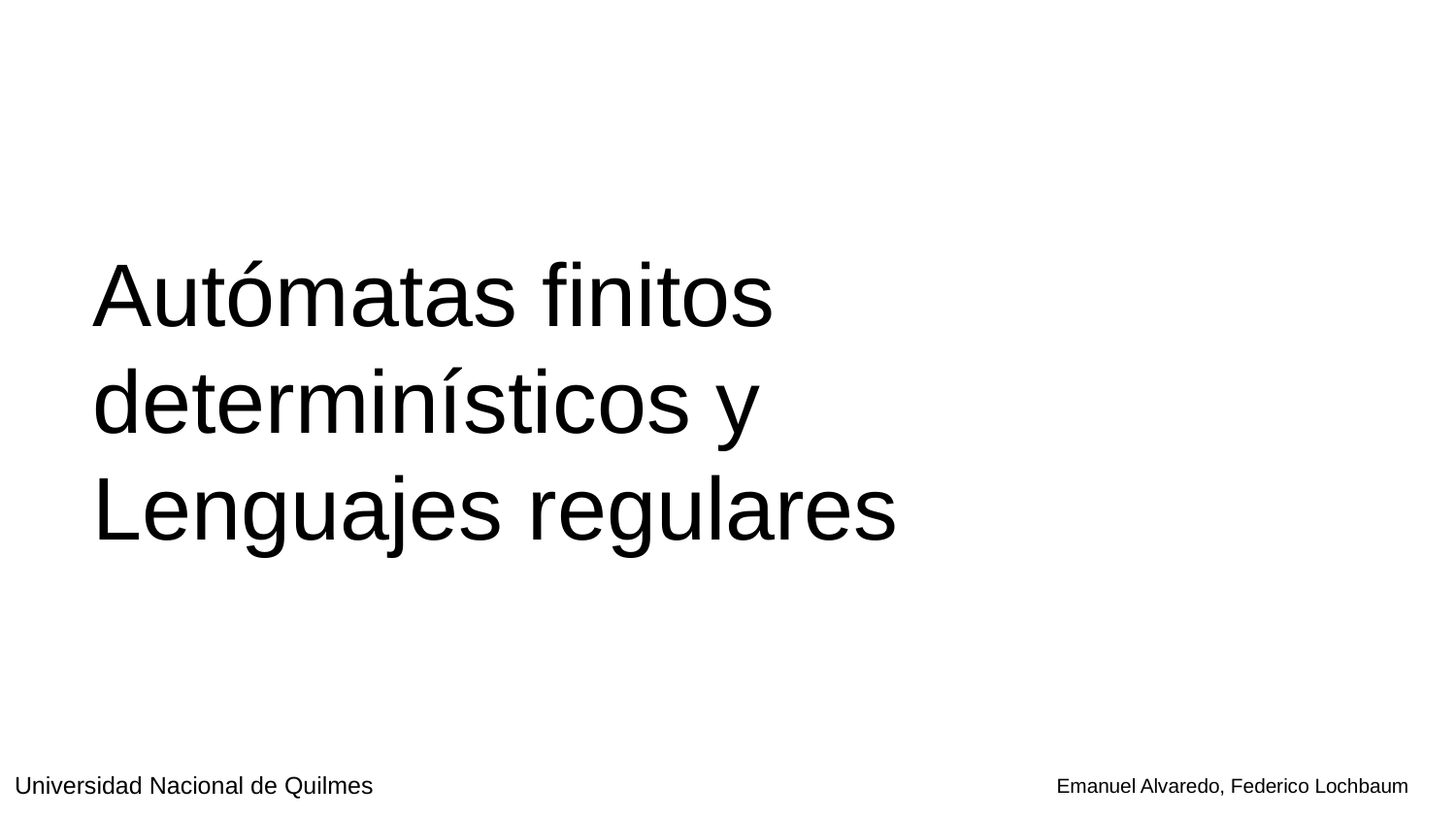

# Autómatas finitos determinísticos y Lenguajes regulares
Universidad Nacional de Quilmes
Emanuel Alvaredo, Federico Lochbaum